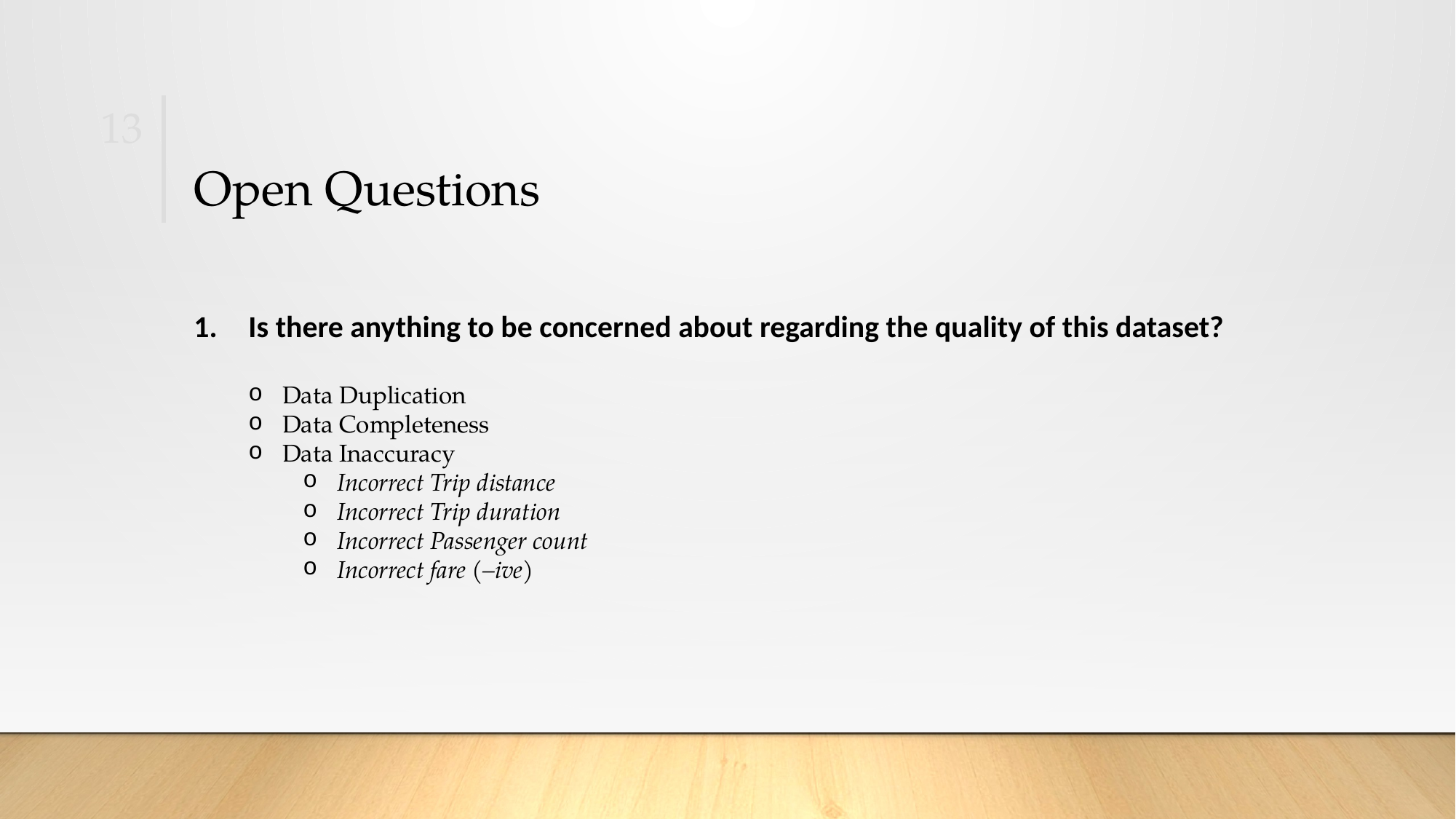

13
# Open Questions

Is there anything to be concerned about regarding the quality of this dataset?

Data Duplication
Data Completeness
Data Inaccuracy
Incorrect Trip distance
Incorrect Trip duration
Incorrect Passenger count
Incorrect fare (–ive)